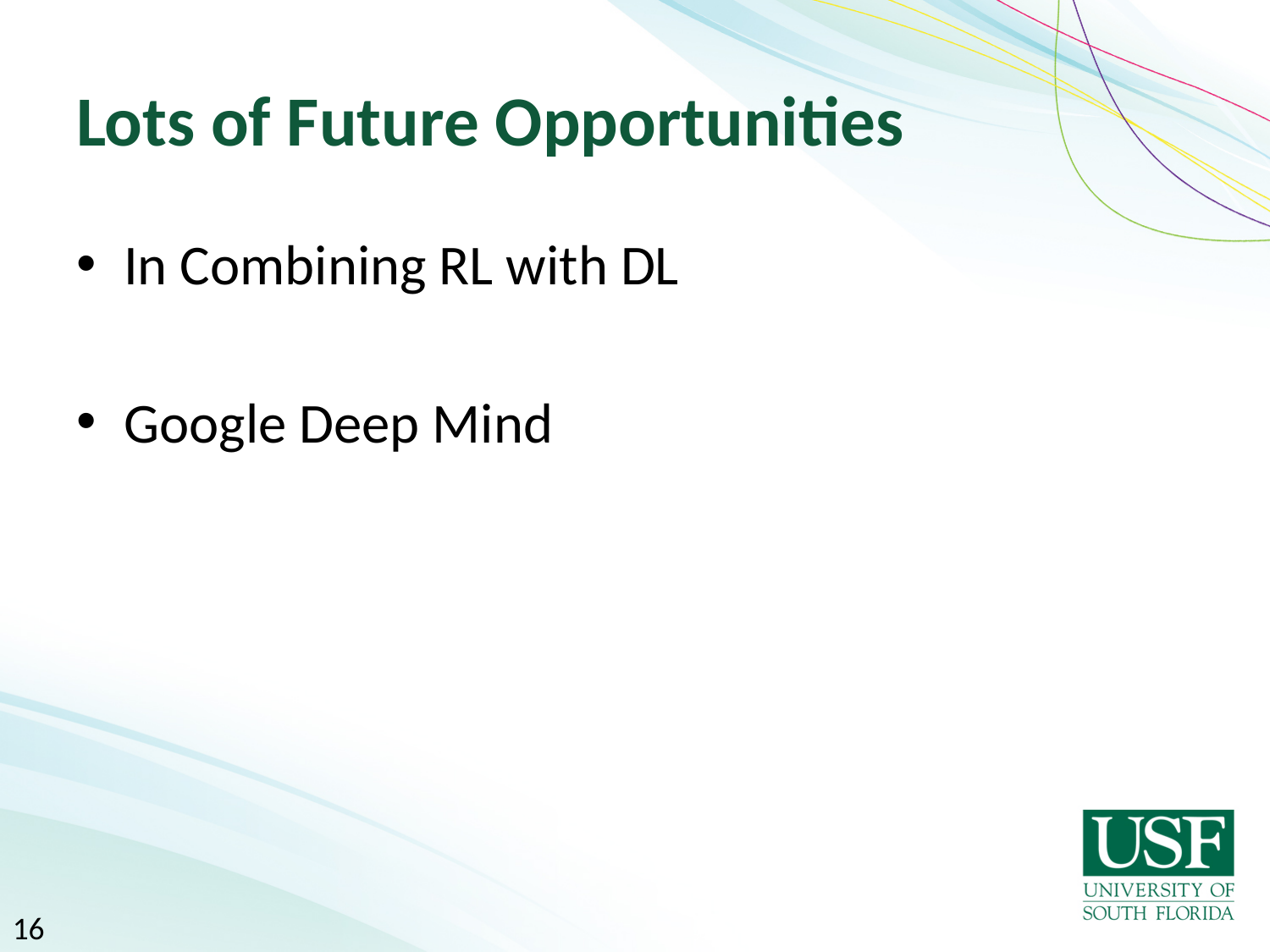

# Lots of Future Opportunities
In Combining RL with DL

Google Deep Mind
16